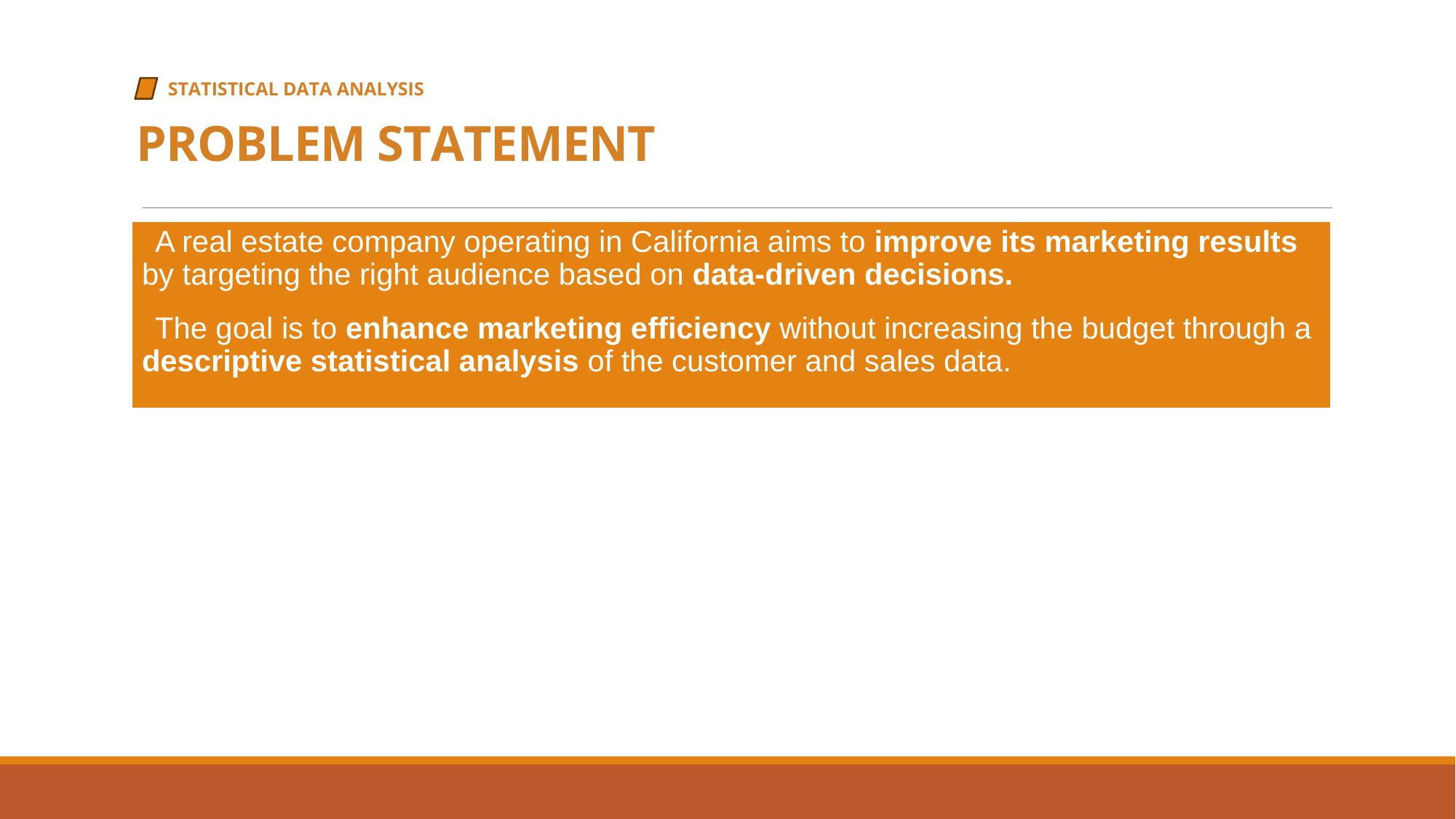

Statistical Data Analysis

# Problem Statement
A real estate company operating in California aims to improve its marketing results by targeting the right audience based on data-driven decisions.
The goal is to enhance marketing efficiency without increasing the budget through a descriptive statistical analysis of the customer and sales data.